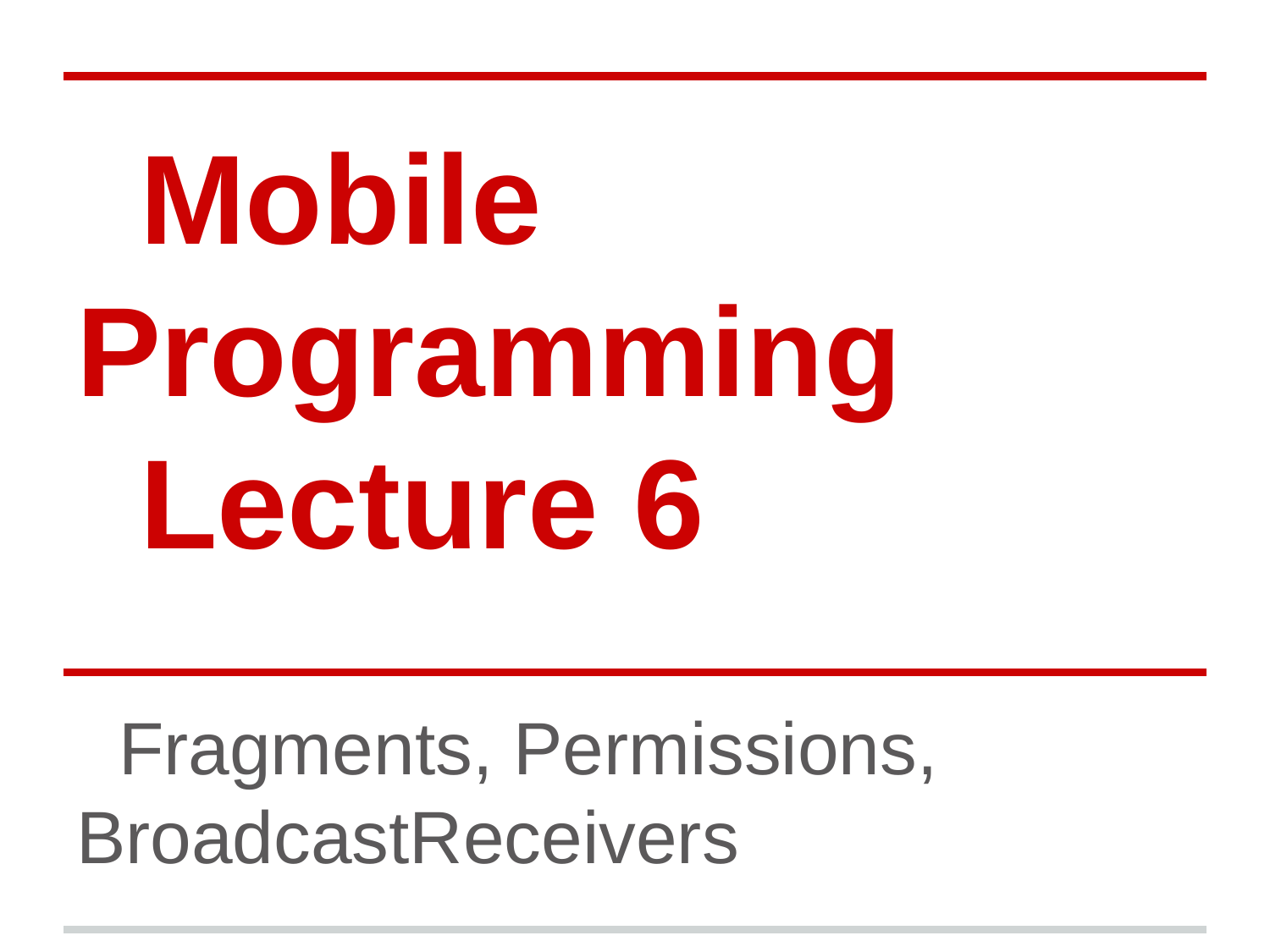

# Mobile Programming
Lecture 6
Fragments, Permissions, BroadcastReceivers